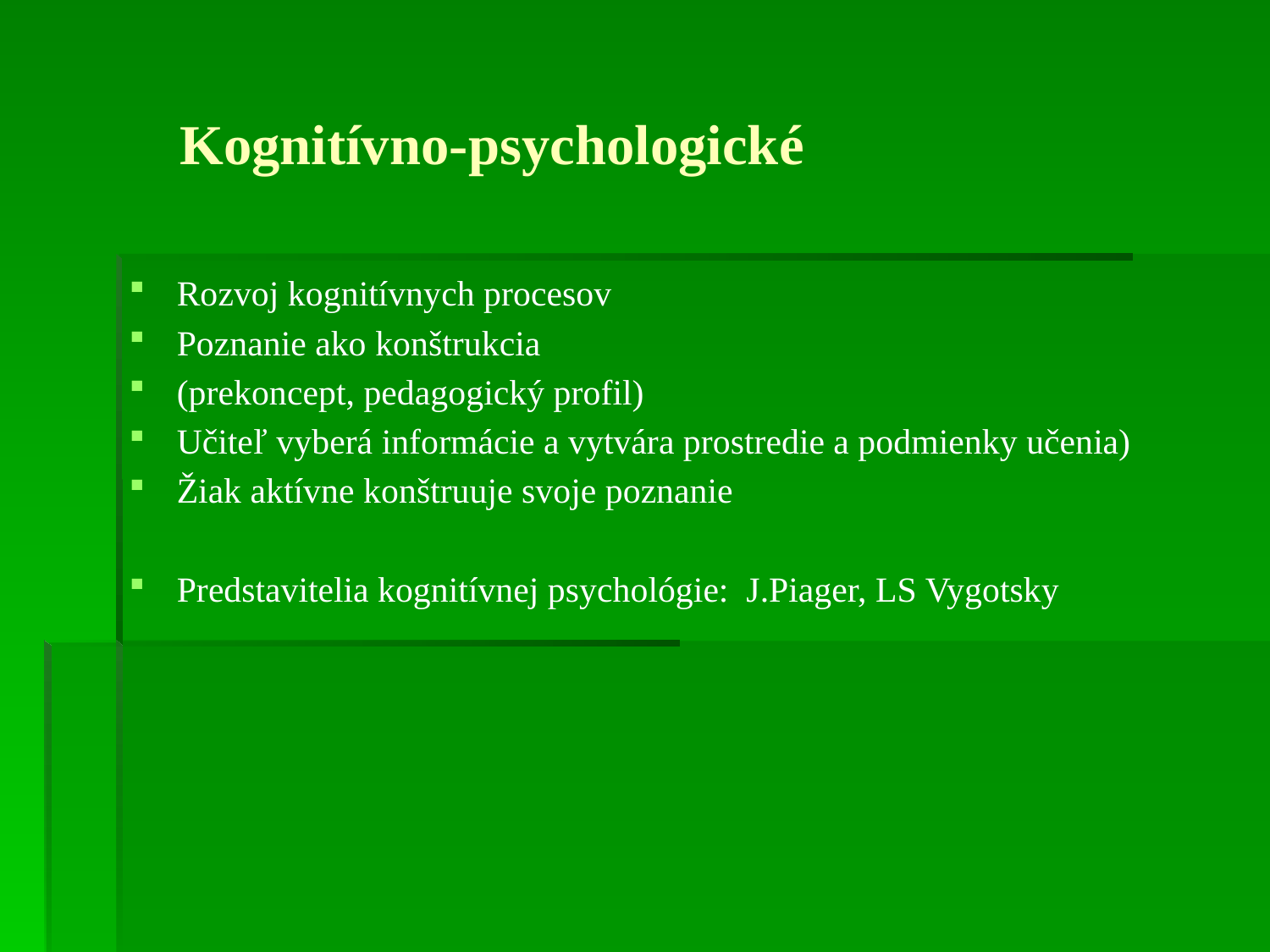

# Kognitívno-psychologické
Rozvoj kognitívnych procesov
Poznanie ako konštrukcia
(prekoncept, pedagogický profil)
Učiteľ vyberá informácie a vytvára prostredie a podmienky učenia)
Žiak aktívne konštruuje svoje poznanie

Predstavitelia kognitívnej psychológie:  J.Piager, LS Vygotsky